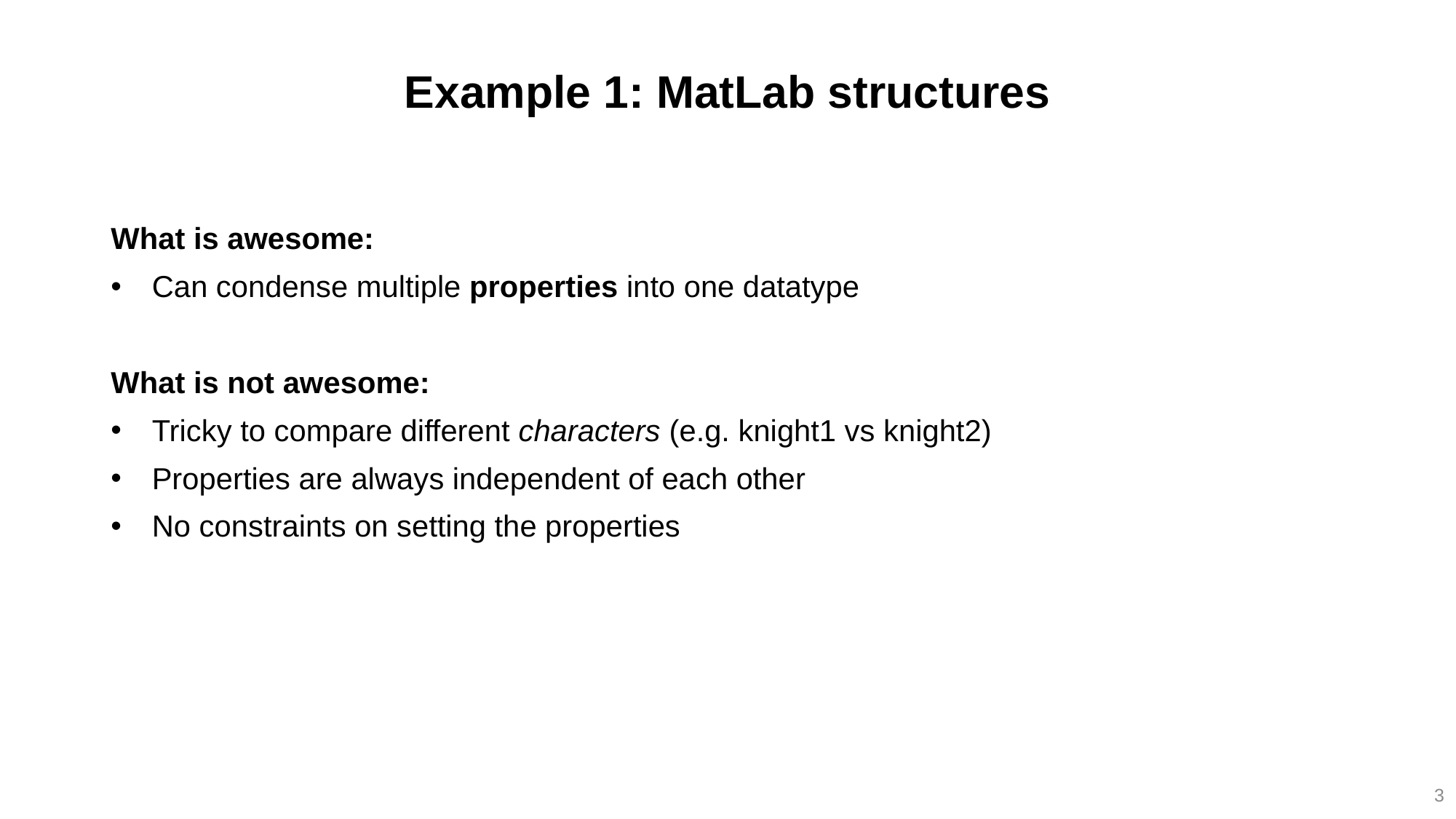

# Example 1: MatLab structures
What is awesome:
Can condense multiple properties into one datatype

What is not awesome:
Tricky to compare different characters (e.g. knight1 vs knight2)
Properties are always independent of each other
No constraints on setting the properties
3